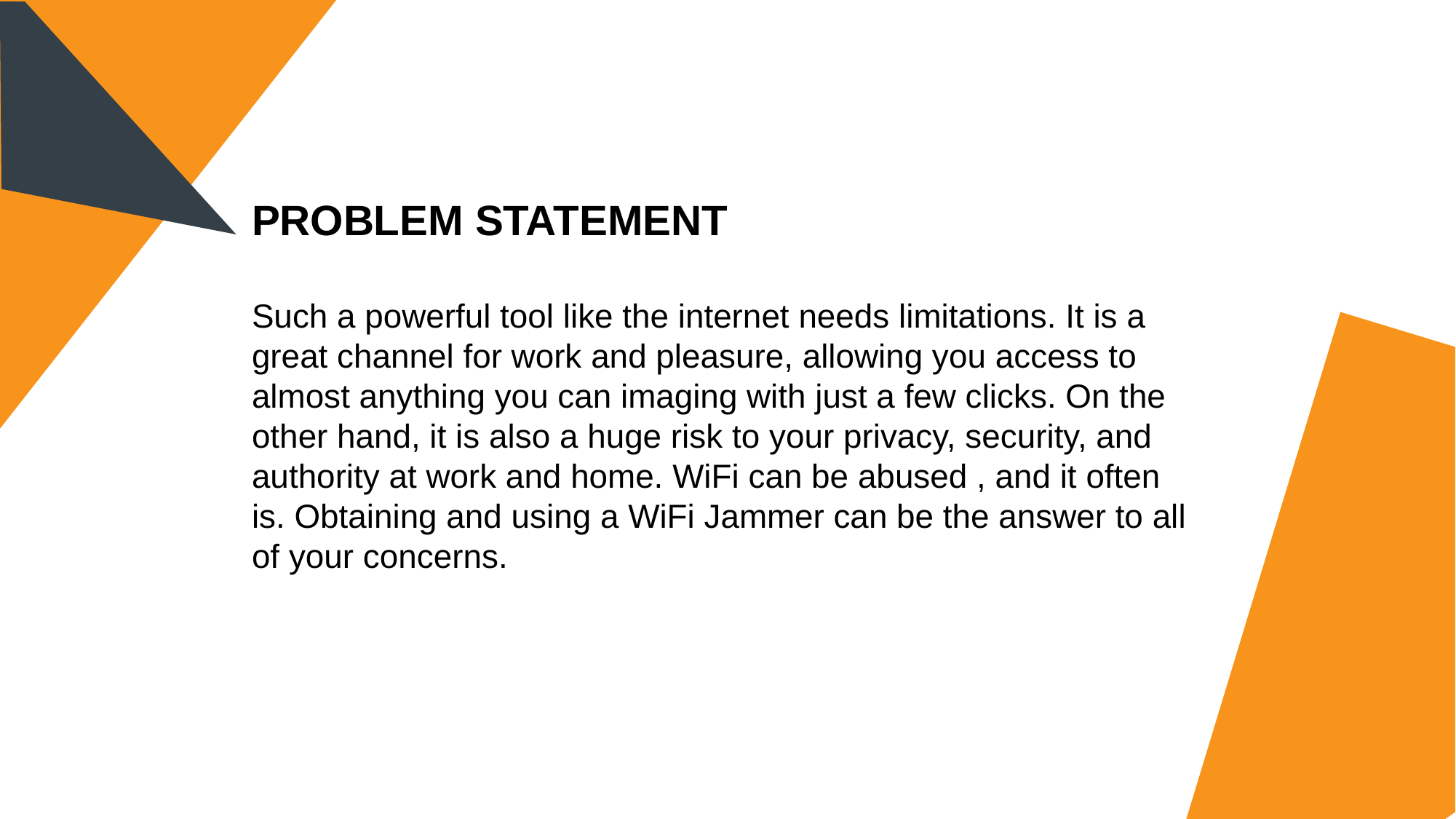

PROBLEM STATEMENT

Such a powerful tool like the internet needs limitations. It is a great channel for work and pleasure, allowing you access to almost anything you can imaging with just a few clicks. On the other hand, it is also a huge risk to your privacy, security, and authority at work and home. WiFi can be abused , and it often is. Obtaining and using a WiFi Jammer can be the answer to all of your concerns.